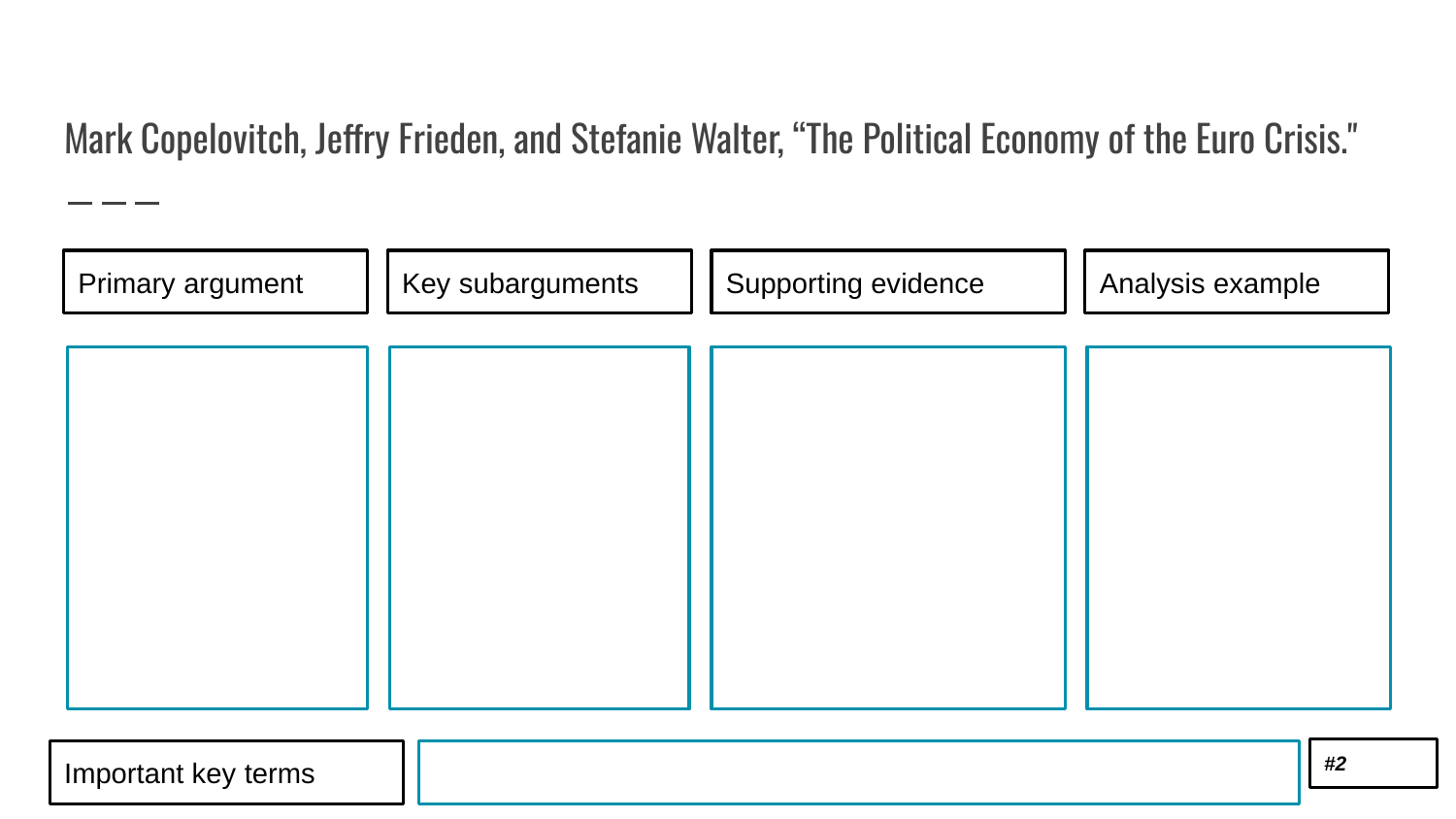

# Mark Copelovitch, Jeffry Frieden, and Stefanie Walter, “The Political Economy of the Euro Crisis."
Primary argument
Key subarguments
Supporting evidence
Analysis example

#2
Important key terms